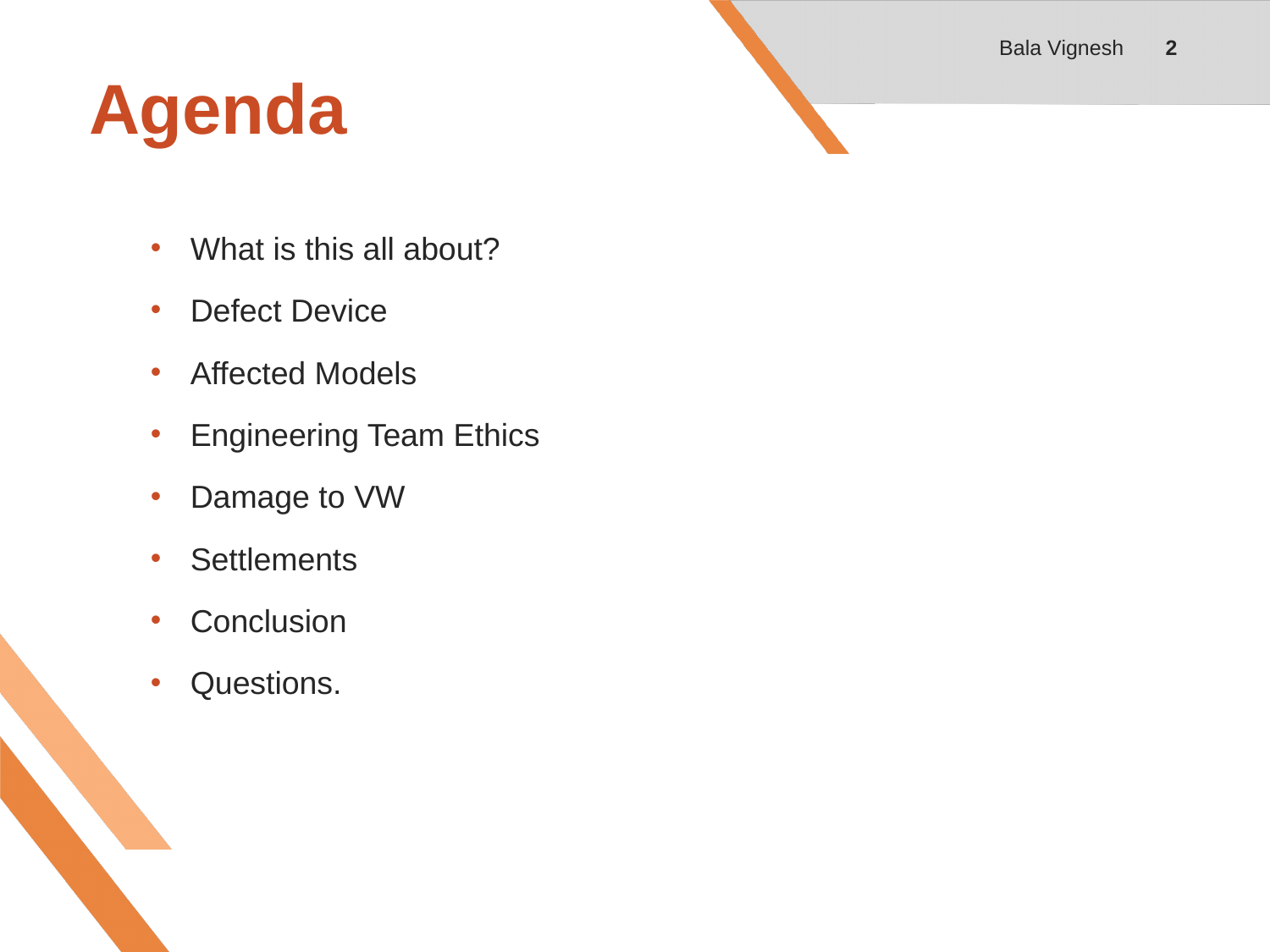

Bala Vignesh
2
# Agenda
What is this all about?
Defect Device
Affected Models
Engineering Team Ethics
Damage to VW
Settlements
Conclusion
Questions.